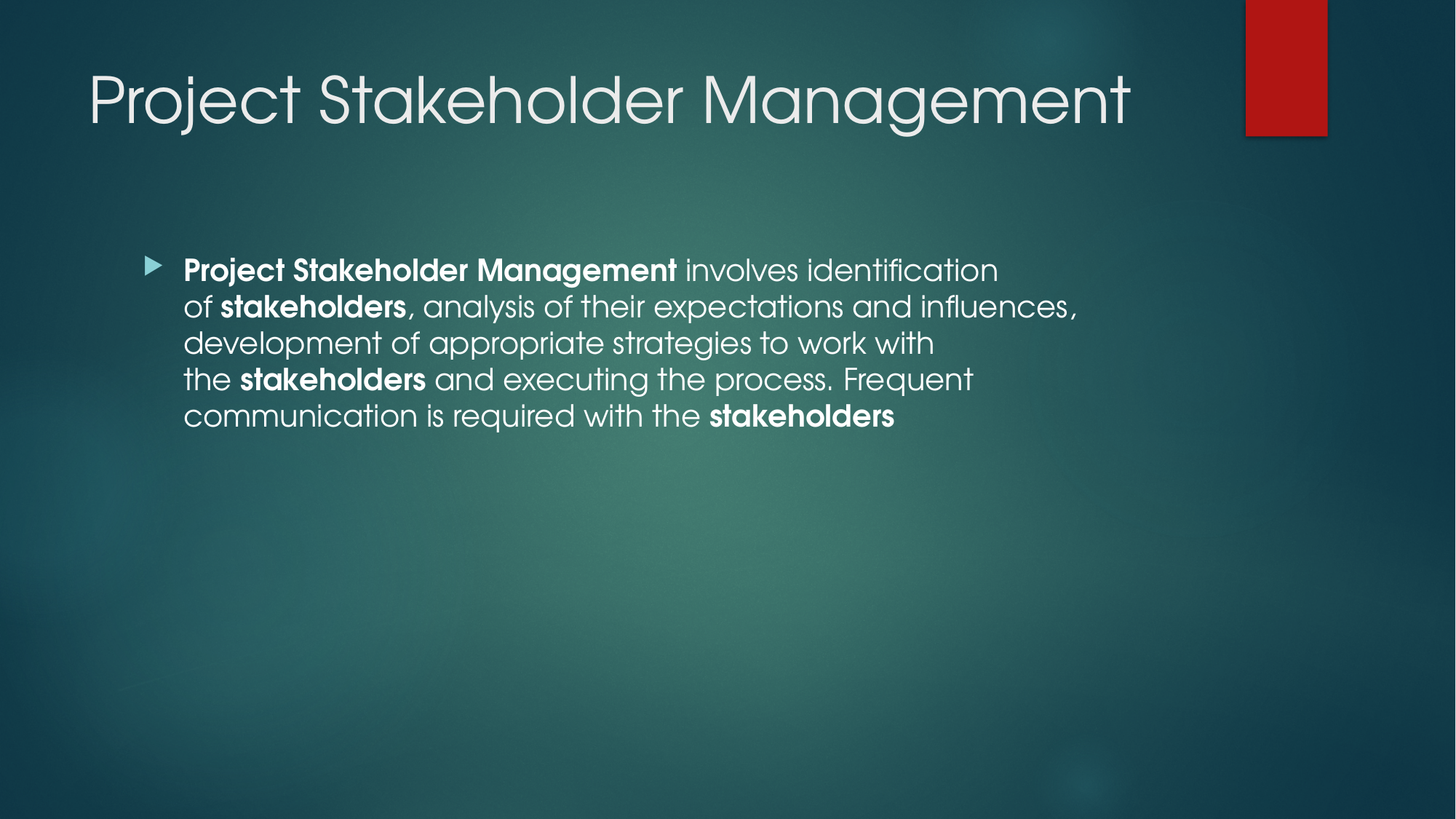

# Project Stakeholder Management
Project Stakeholder Management involves identification of stakeholders, analysis of their expectations and influences, development of appropriate strategies to work with the stakeholders and executing the process. Frequent communication is required with the stakeholders